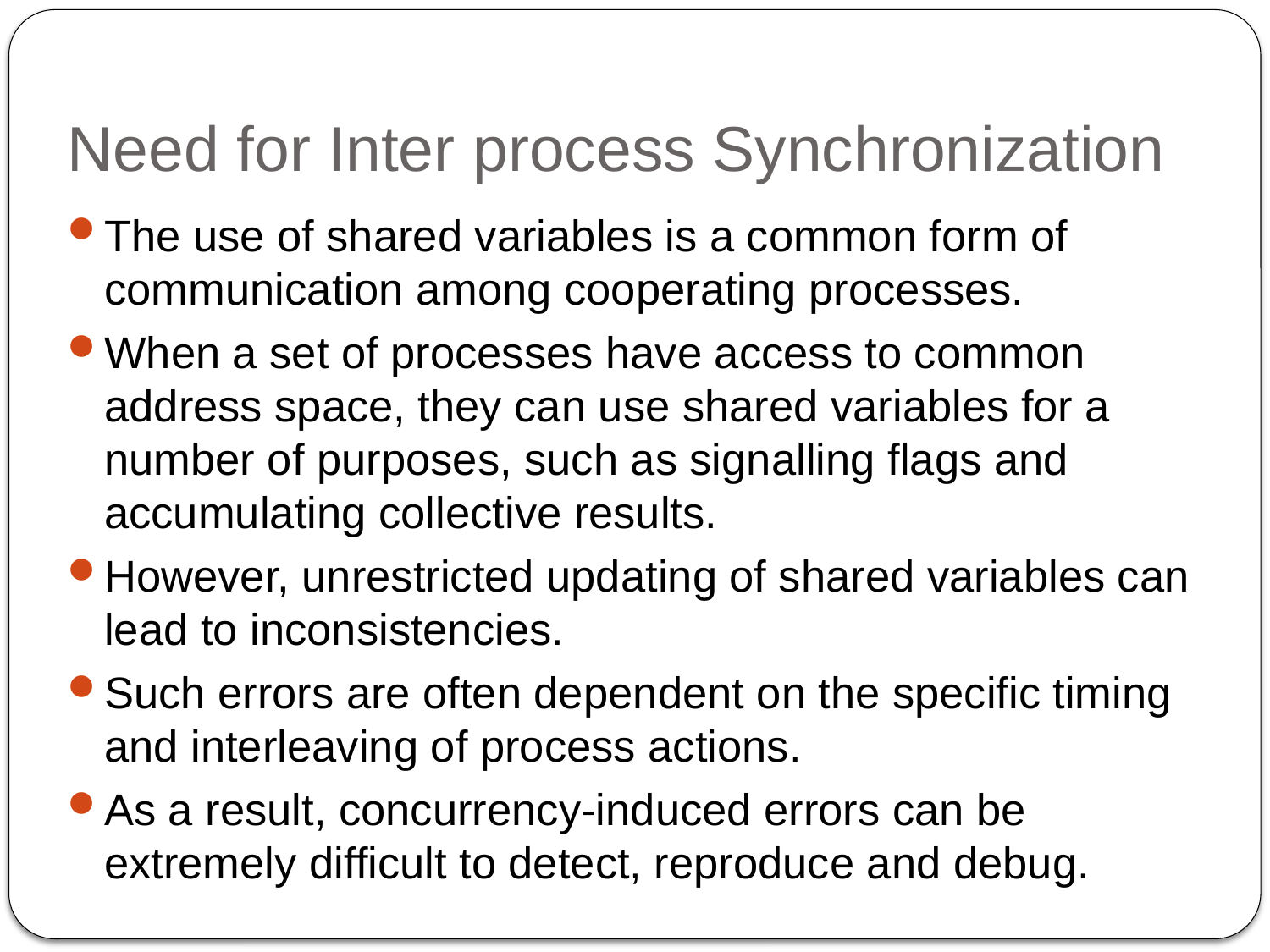

# Need for Inter process Synchronization
The use of shared variables is a common form of communication among cooperating processes.
When a set of processes have access to common address space, they can use shared variables for a number of purposes, such as signalling flags and accumulating collective results.
However, unrestricted updating of shared variables can lead to inconsistencies.
Such errors are often dependent on the specific timing and interleaving of process actions.
As a result, concurrency-induced errors can be extremely difficult to detect, reproduce and debug.